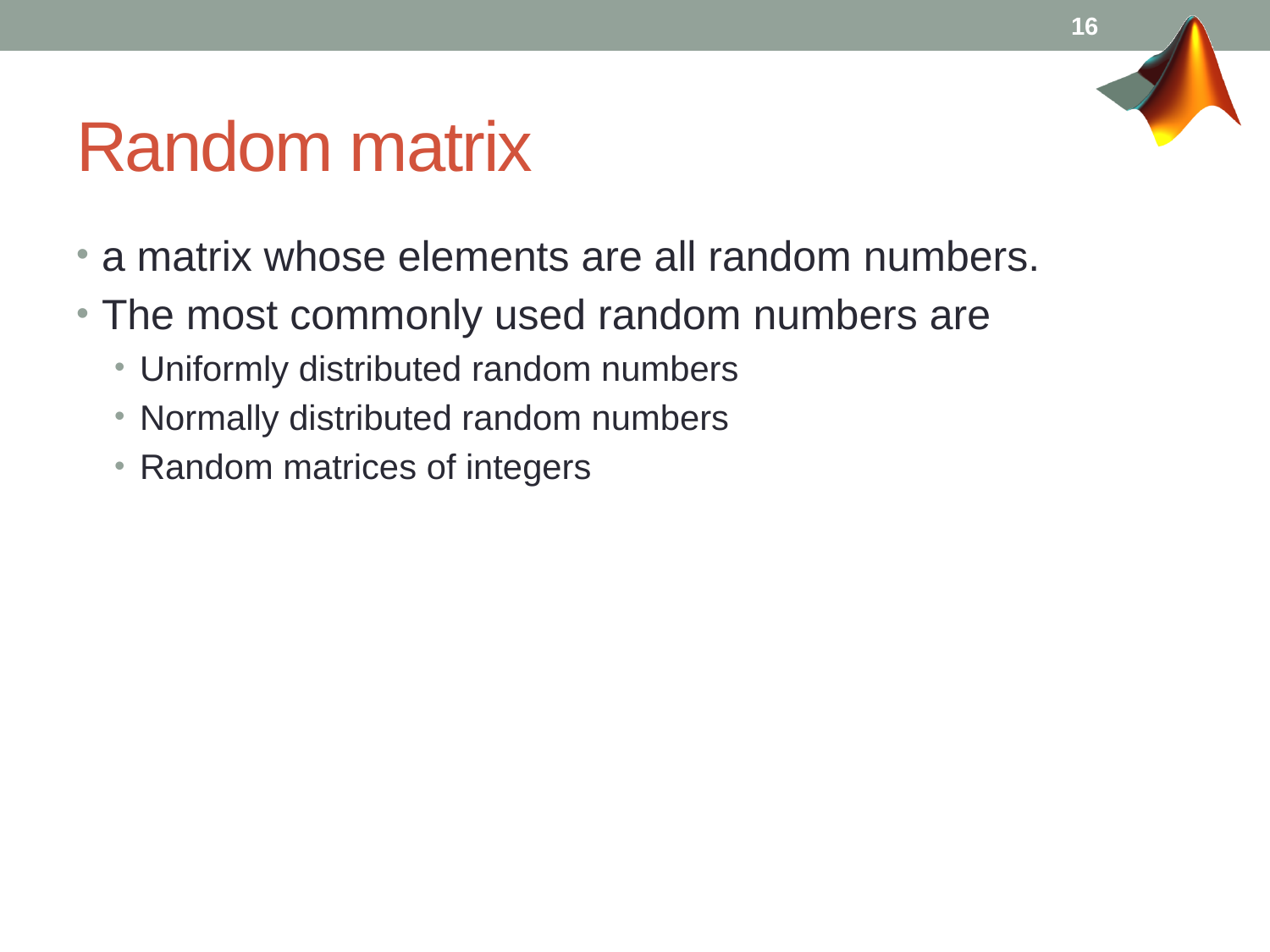

16
# Random matrix
a matrix whose elements are all random numbers.
The most commonly used random numbers are
Uniformly distributed random numbers
Normally distributed random numbers
Random matrices of integers